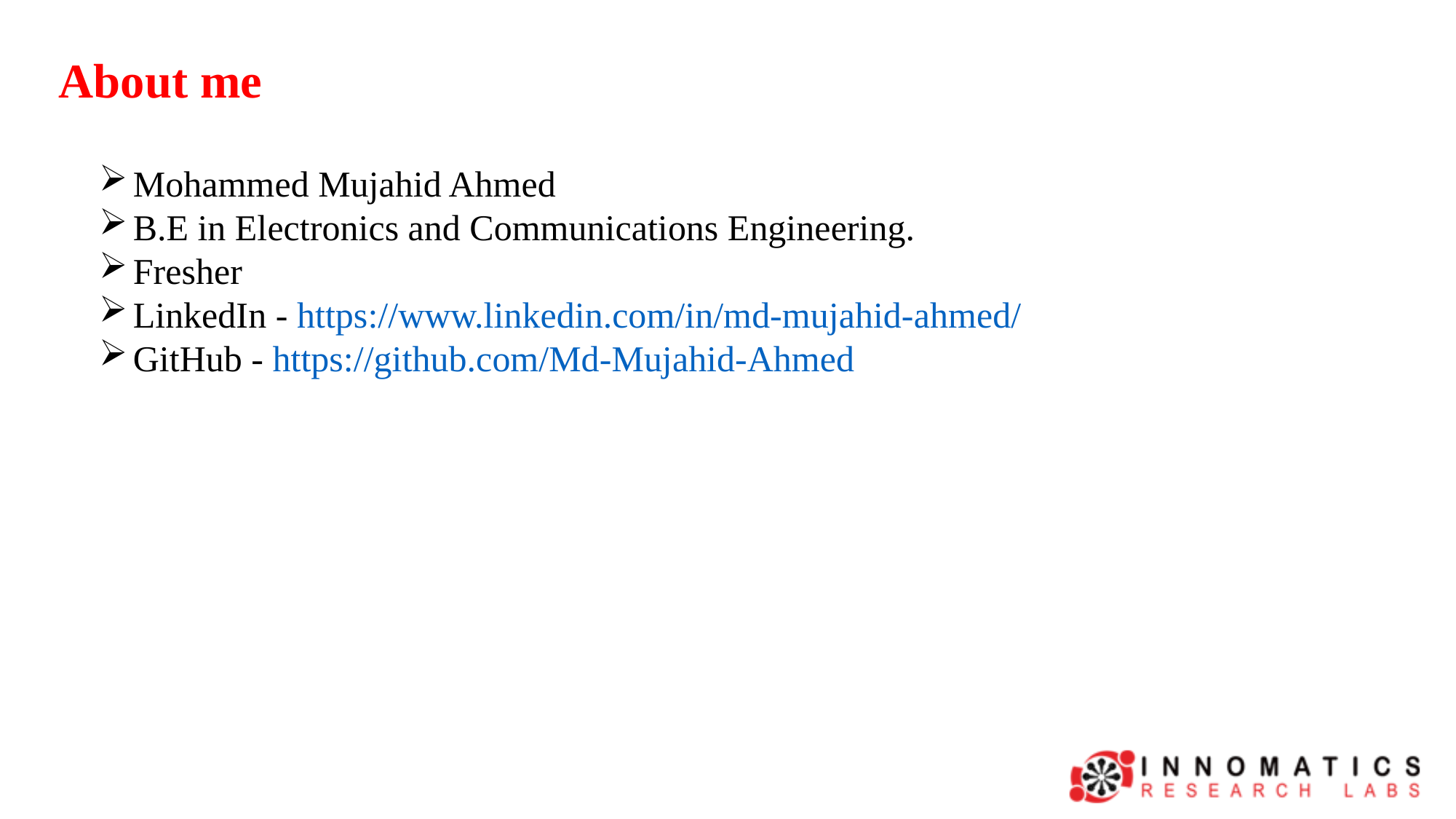

About me
Mohammed Mujahid Ahmed
B.E in Electronics and Communications Engineering.
Fresher
LinkedIn - https://www.linkedin.com/in/md-mujahid-ahmed/
GitHub - https://github.com/Md-Mujahid-Ahmed